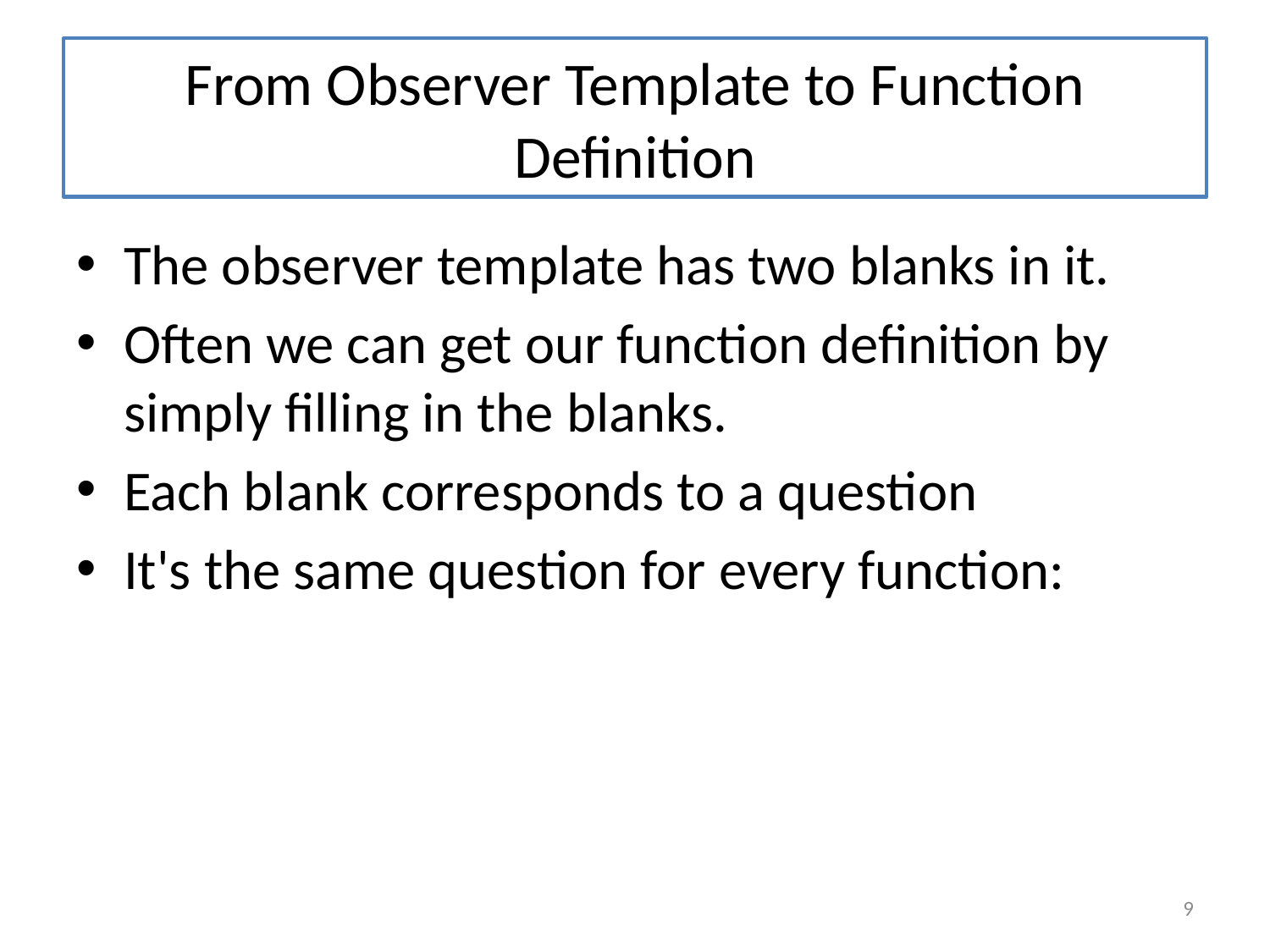

# From Observer Template to Function Definition
The observer template has two blanks in it.
Often we can get our function definition by simply filling in the blanks.
Each blank corresponds to a question
It's the same question for every function:
9